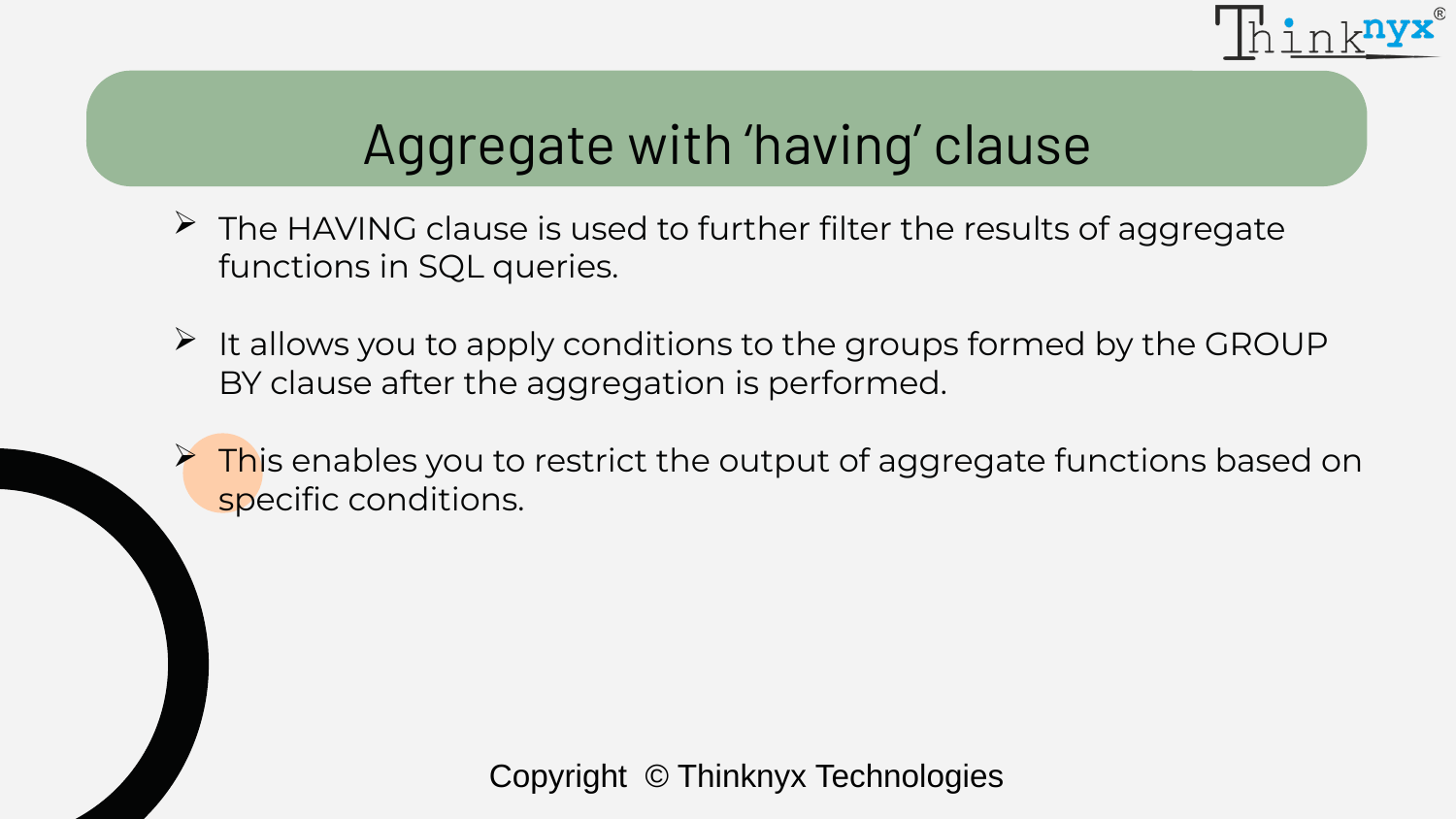

# Aggregate with ‘having’ clause
The HAVING clause is used to further filter the results of aggregate functions in SQL queries.

It allows you to apply conditions to the groups formed by the GROUP BY clause after the aggregation is performed.

This enables you to restrict the output of aggregate functions based on specific conditions.